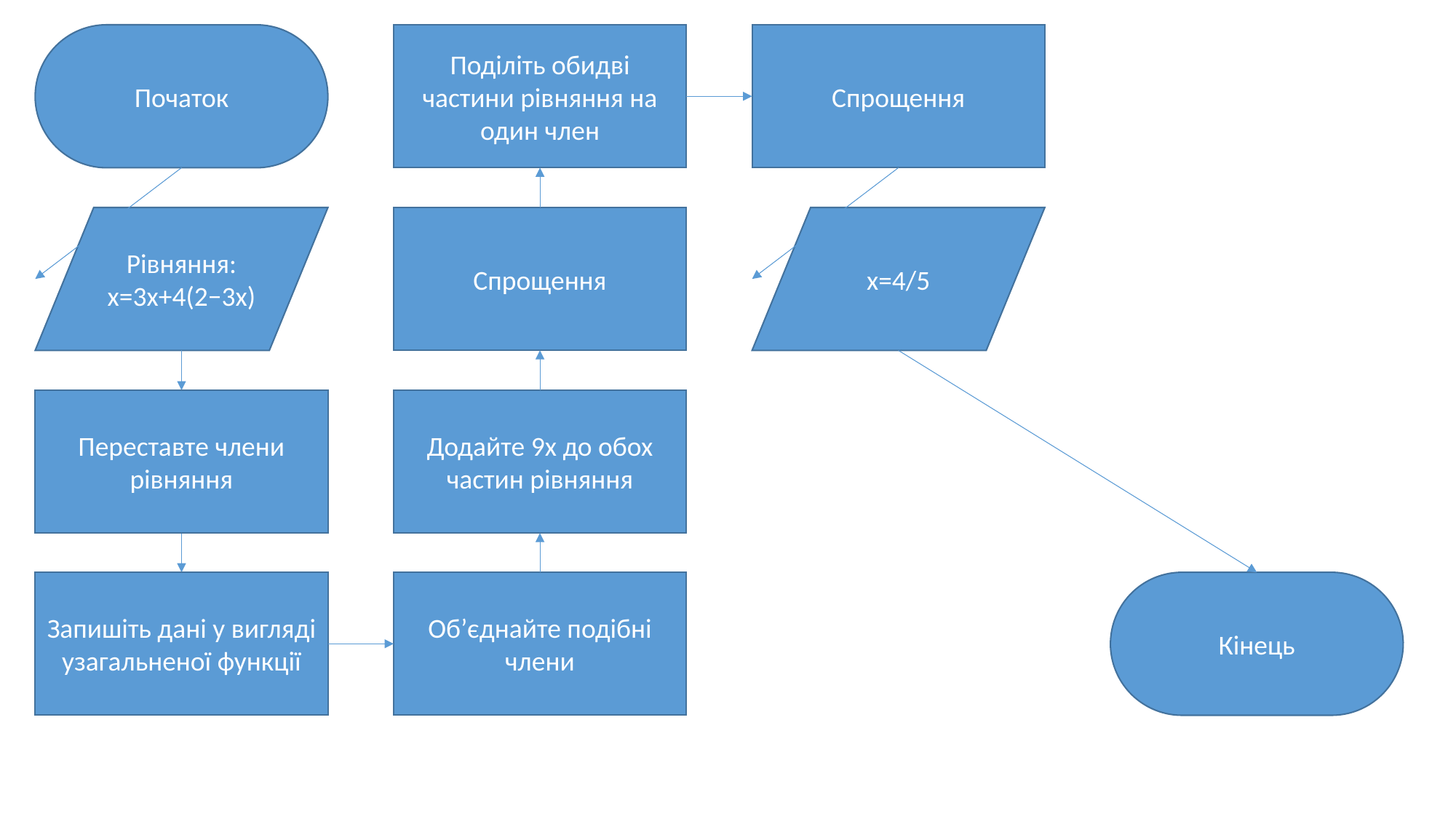

Початок
Поділіть обидві частини рівняння на один член
Спрощення
x=4/5
Спрощення
Рівняння: x=3x+4(2−3x)
Переставте члени рівняння
Додайте 9x до обох частин рівняння
Кінець
Запишіть дані у вигляді узагальненої функції
Об’єднайте подібні члени